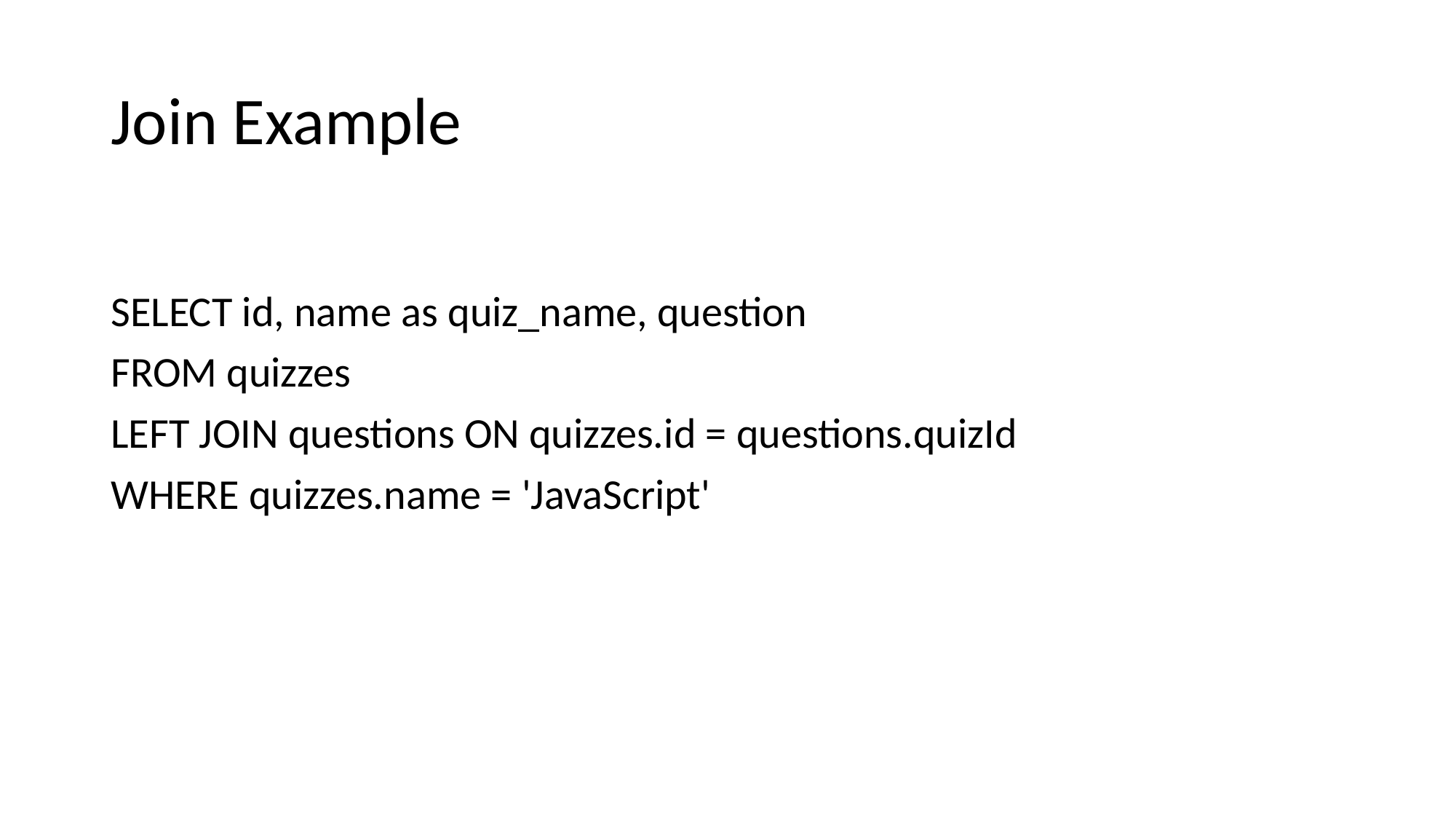

# Join Example

SELECT id, name as quiz_name, question
FROM quizzes
LEFT JOIN questions ON quizzes.id = questions.quizId
WHERE quizzes.name = 'JavaScript'